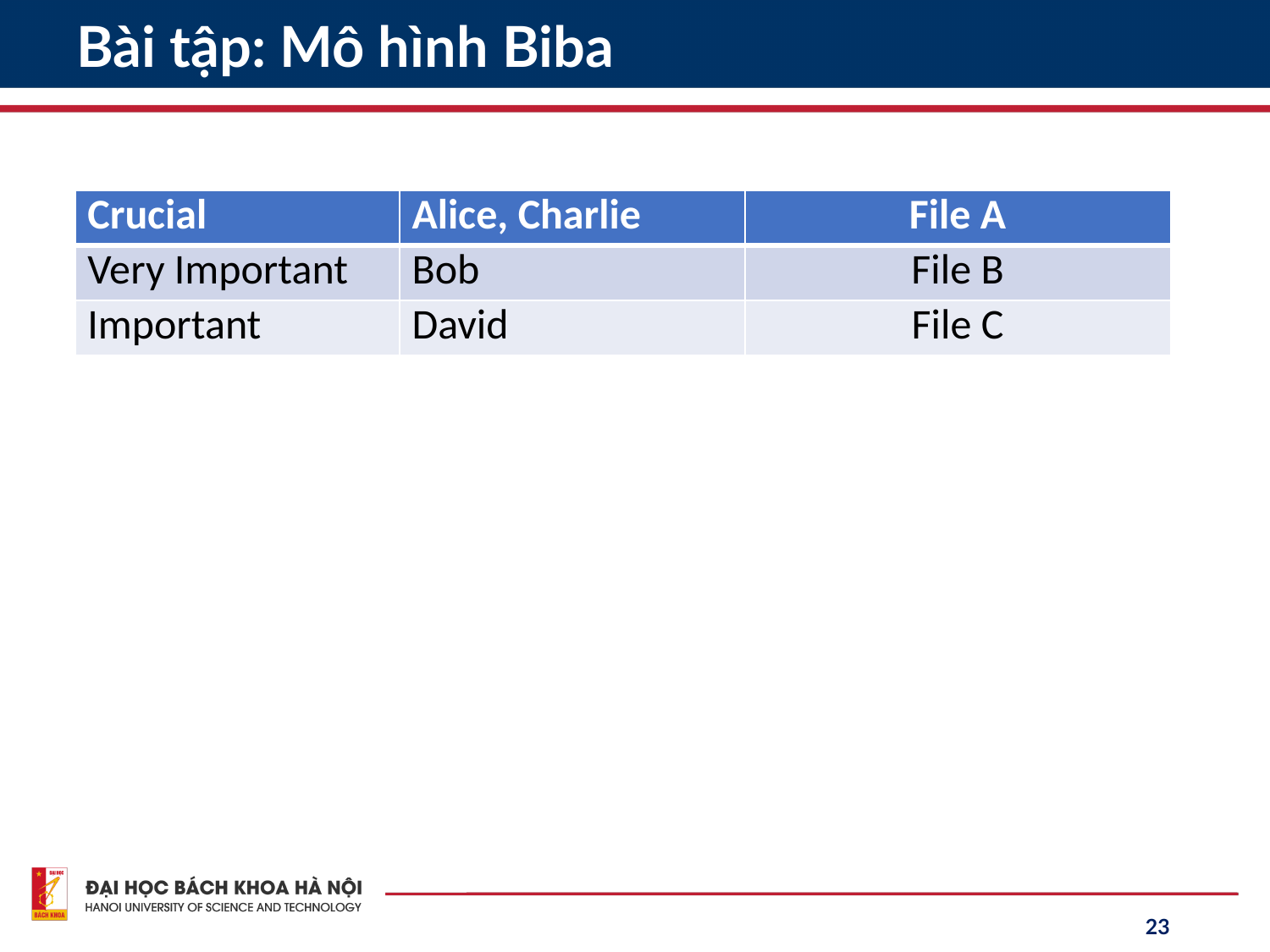

# Bài tập: Mô hình Biba
| Crucial | Alice, Charlie | File A |
| --- | --- | --- |
| Very Important | Bob | File B |
| Important | David | File C |
23